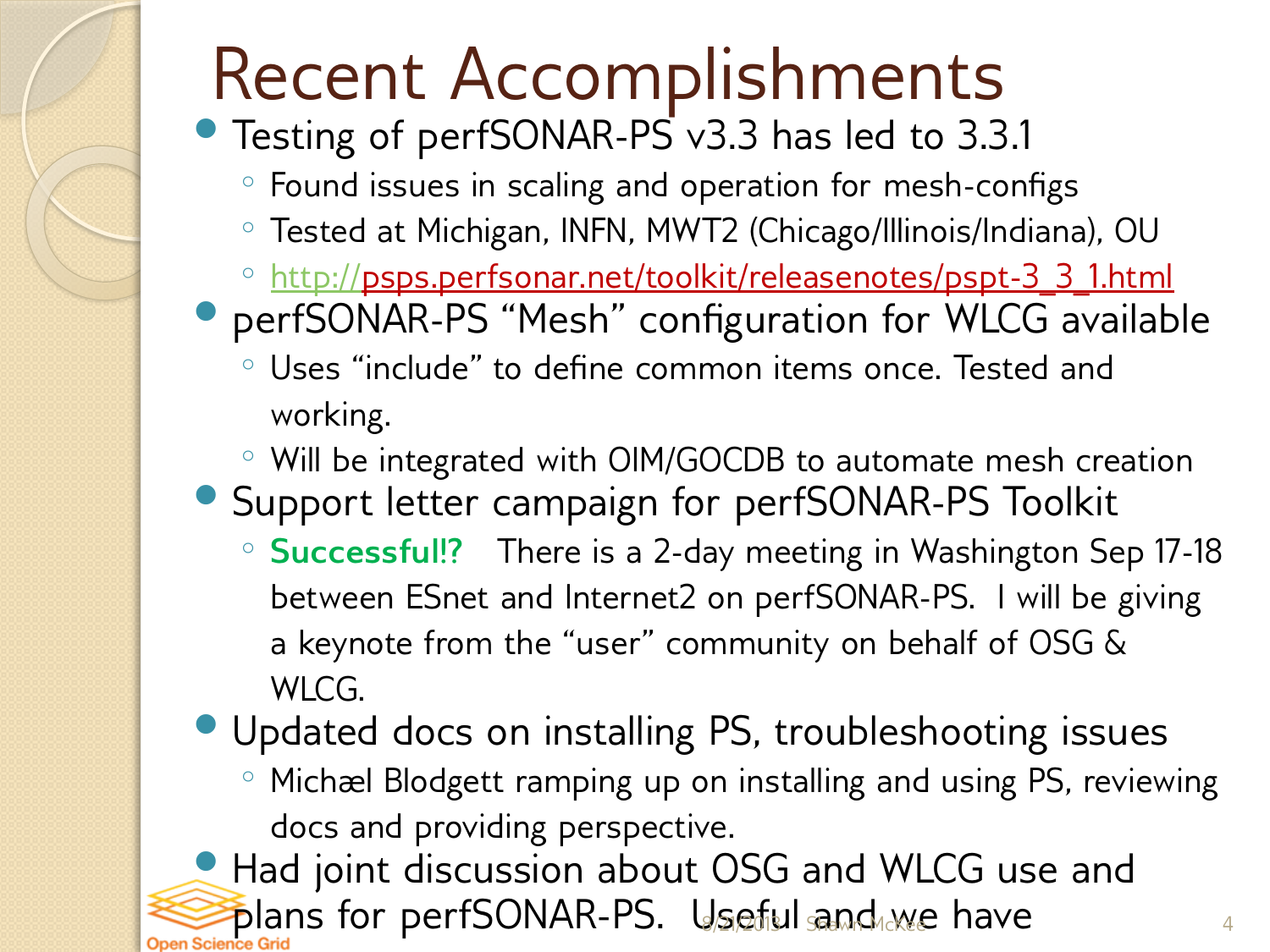

# Recent Accomplishments
Testing of perfSONAR-PS v3.3 has led to 3.3.1
Found issues in scaling and operation for mesh-configs
Tested at Michigan, INFN, MWT2 (Chicago/Illinois/Indiana), OU
http://psps.perfsonar.net/toolkit/releasenotes/pspt-3_3_1.html
perfSONAR-PS “Mesh” configuration for WLCG available
Uses “include” to define common items once. Tested and working.
Will be integrated with OIM/GOCDB to automate mesh creation
Support letter campaign for perfSONAR-PS Toolkit
Successful!?   There is a 2-day meeting in Washington Sep 17-18 between ESnet and Internet2 on perfSONAR-PS.  I will be giving a keynote from the “user” community on behalf of OSG & WLCG.
Updated docs on installing PS, troubleshooting issues
Michael Blodgett ramping up on installing and using PS, reviewing docs and providing perspective.
Had joint discussion about OSG and WLCG use and plans for perfSONAR-PS.  Useful and we have consensus
 Have “normalized” OSG vs WLCG tests with Soichi

8/21/2013
Shawn McKee
4